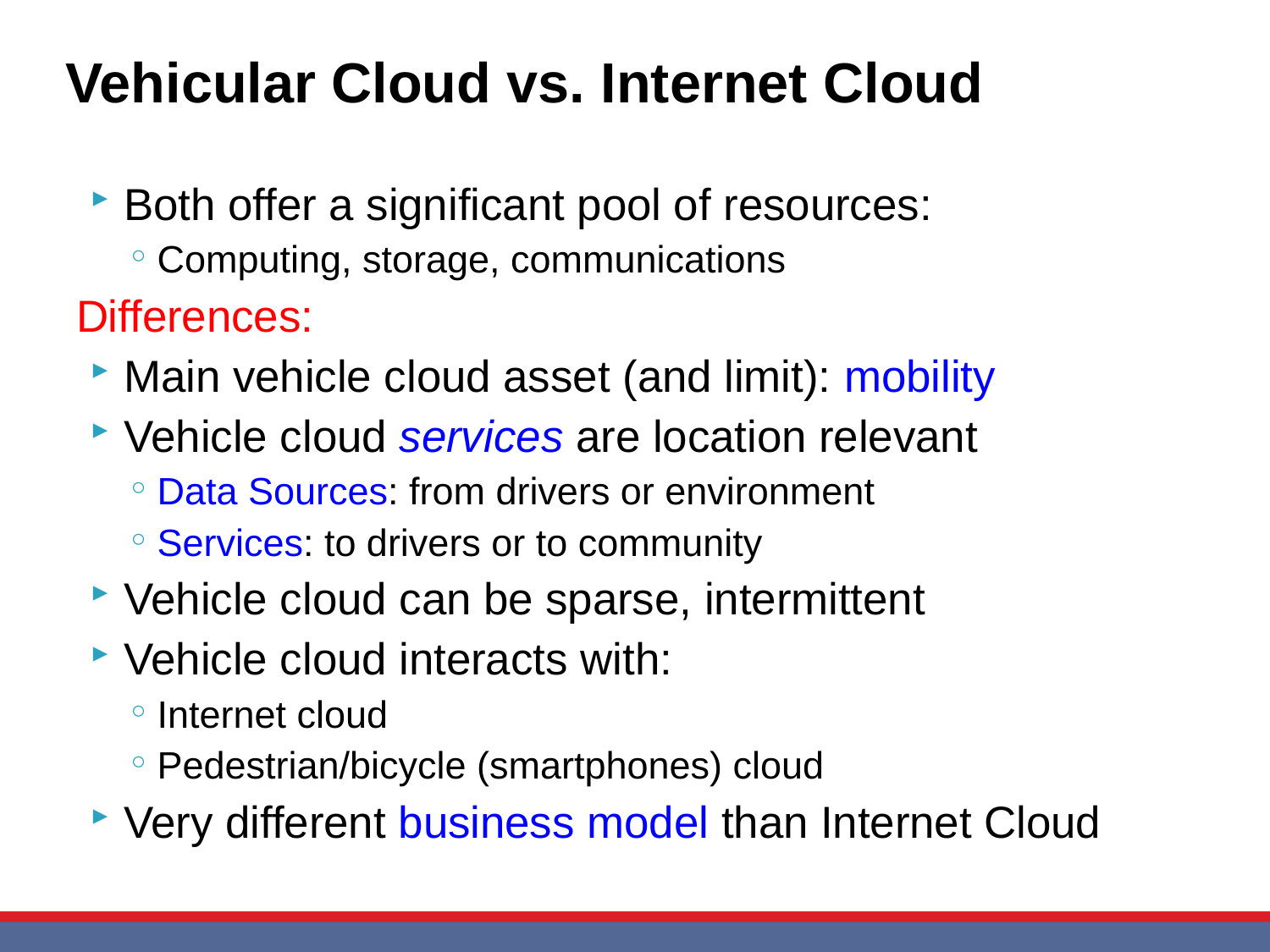

# Vehicular Cloud vs. Internet Cloud
Both offer a significant pool of resources:
Computing, storage, communications
Differences:
Main vehicle cloud asset (and limit): mobility
Vehicle cloud services are location relevant
Data Sources: from drivers or environment
Services: to drivers or to community
Vehicle cloud can be sparse, intermittent
Vehicle cloud interacts with:
Internet cloud
Pedestrian/bicycle (smartphones) cloud
Very different business model than Internet Cloud